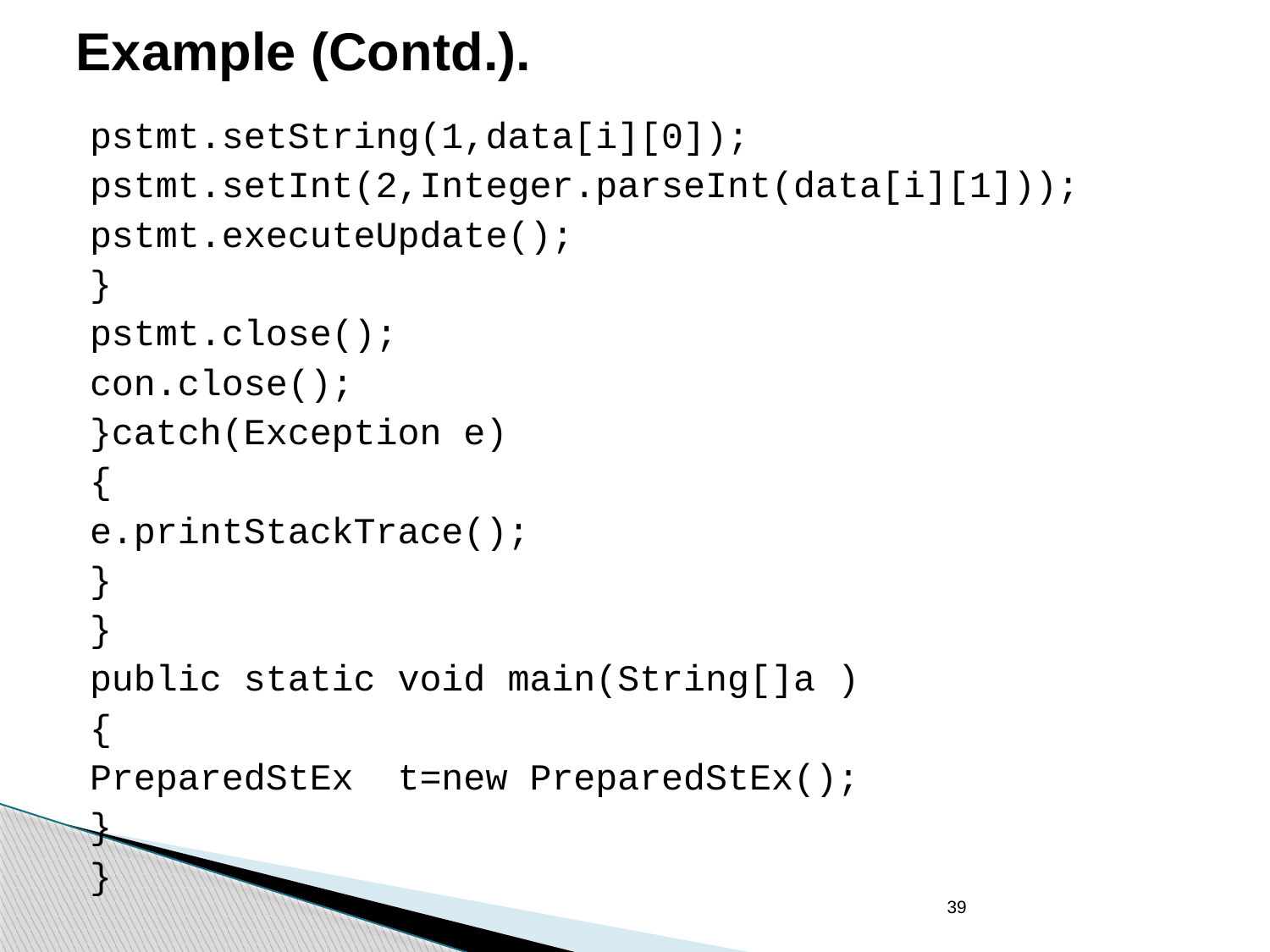

# Example (Contd.).
pstmt.setString(1,data[i][0]);
pstmt.setInt(2,Integer.parseInt(data[i][1]));
pstmt.executeUpdate();
}
pstmt.close();
con.close();
}catch(Exception e)
{
e.printStackTrace();
}
}
public static void main(String[]a )
{
PreparedStEx  t=new PreparedStEx();
}
}

39